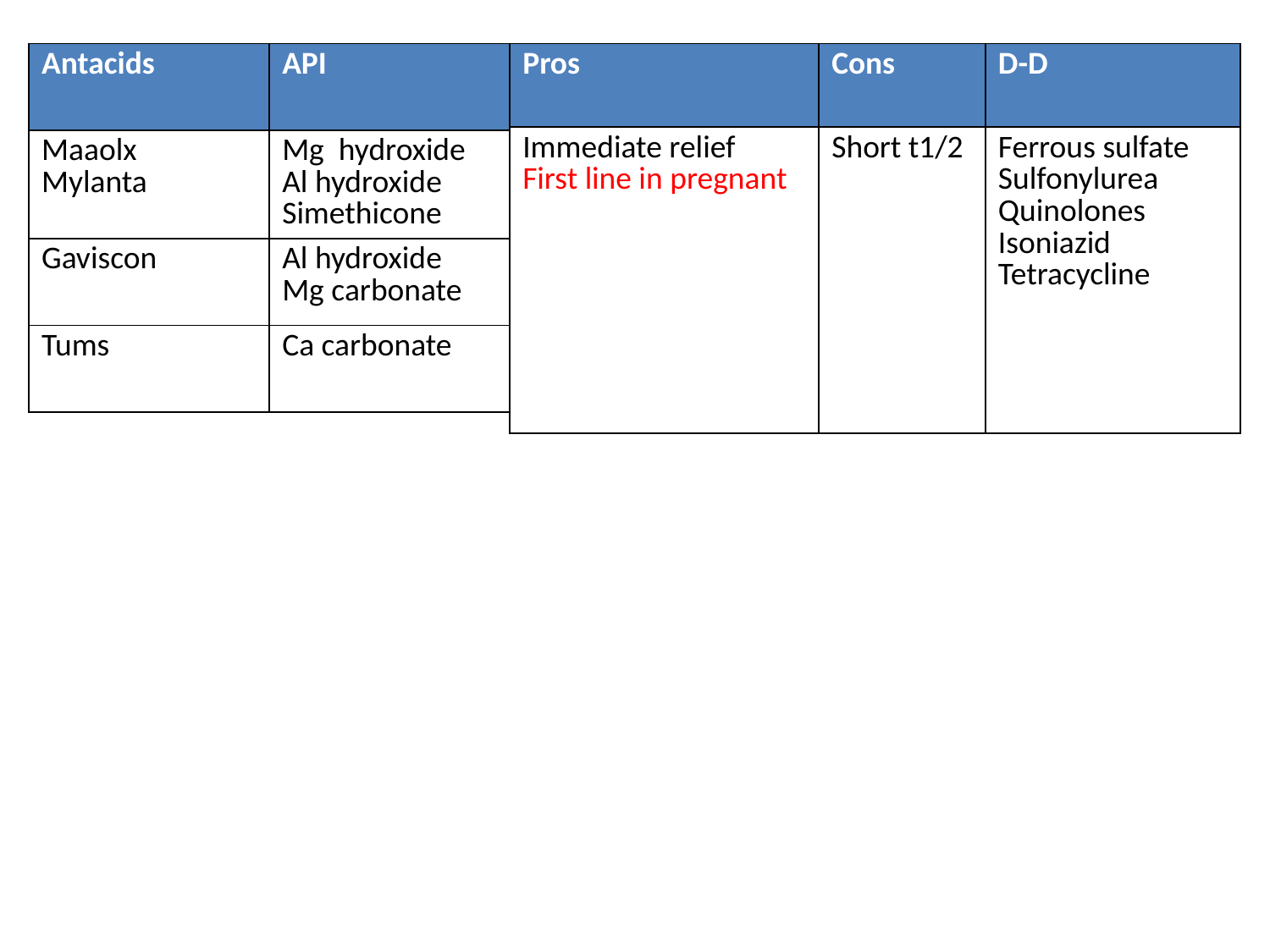

| Pros | Cons | D-D |
| --- | --- | --- |
| Immediate relief First line in pregnant | Short t1/2 | Ferrous sulfate Sulfonylurea Quinolones Isoniazid Tetracycline |
| Antacids | API |
| --- | --- |
| Maaolx Mylanta | Mg hydroxide Al hydroxide Simethicone |
| Gaviscon | Al hydroxide Mg carbonate |
| Tums | Ca carbonate |